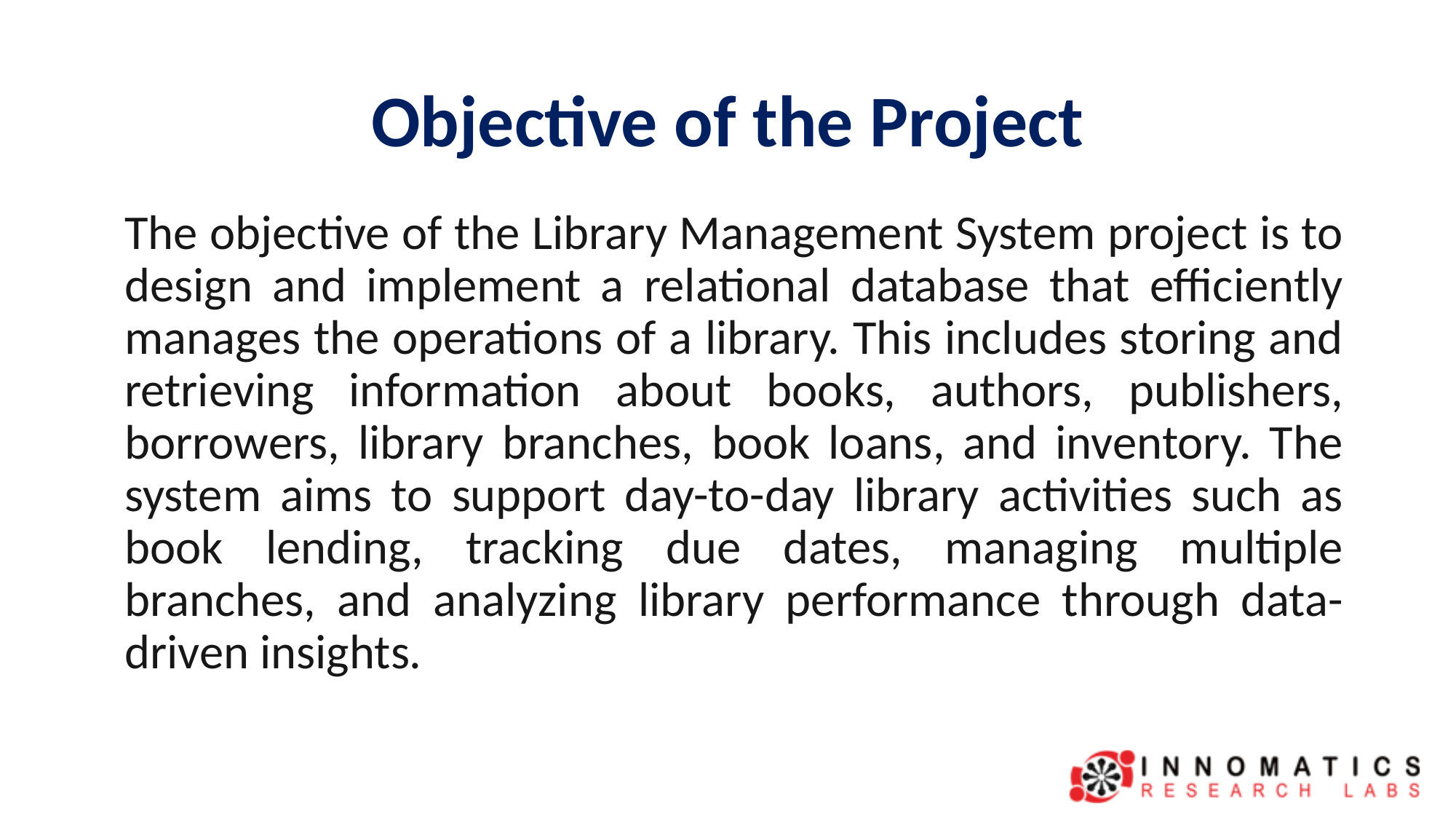

# Objective of the Project
The objective of the Library Management System project is to design and implement a relational database that efficiently manages the operations of a library. This includes storing and retrieving information about books, authors, publishers, borrowers, library branches, book loans, and inventory. The system aims to support day-to-day library activities such as book lending, tracking due dates, managing multiple branches, and analyzing library performance through data-driven insights.